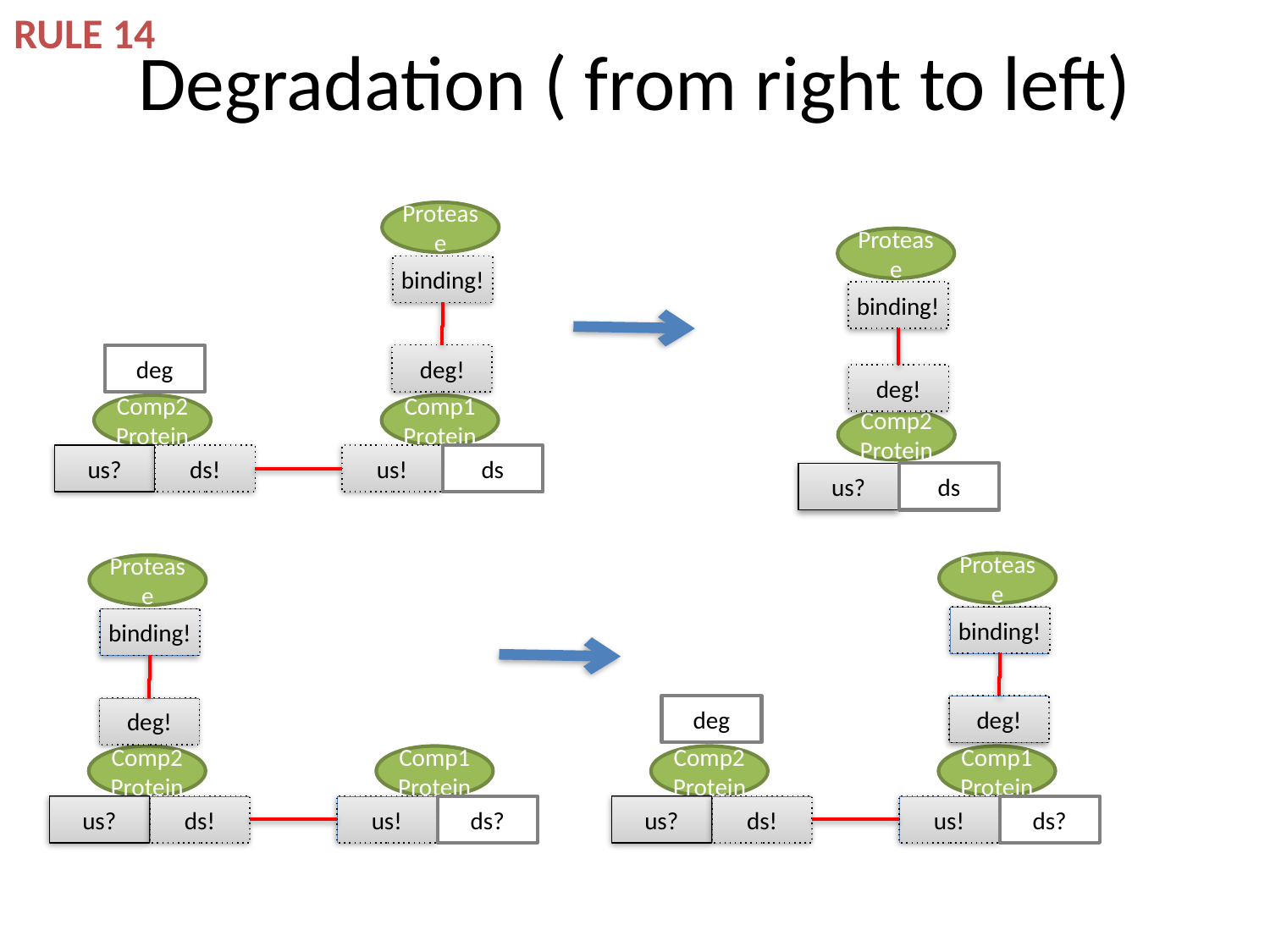

RULE 14

# Degradation ( from right to left)
Protease
Protease
binding!
binding!
deg!
deg
deg!
Comp1Protein
Comp2 Protein
Comp2 Protein
us!
ds
us?
ds!
us?
ds
Protease
Protease
binding!
binding!
deg!
deg
deg!
Comp1Protein
Comp2 Protein
Comp1Protein
Comp2 Protein
us!
ds?
us?
ds!
us!
ds?
us?
ds!